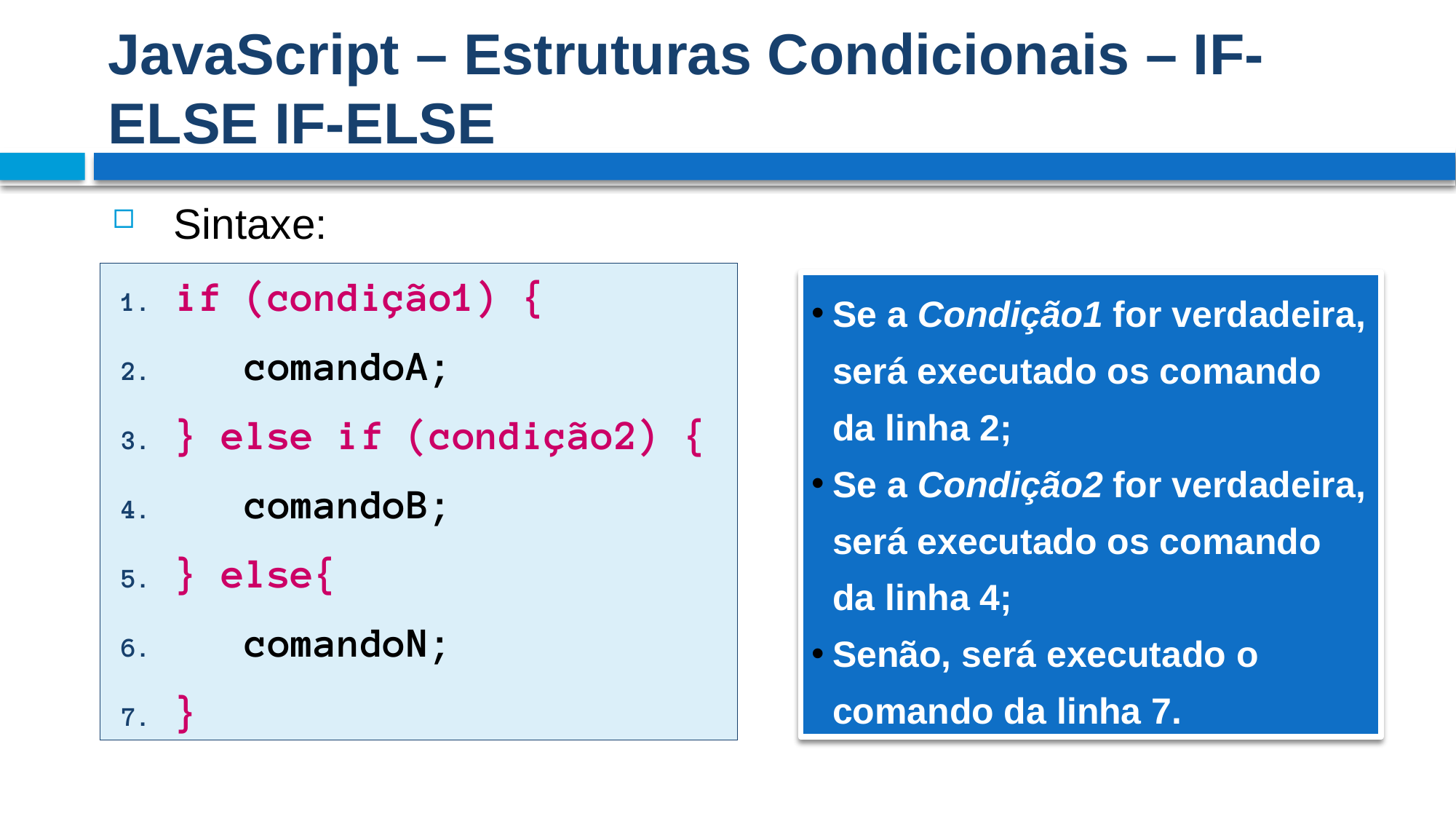

# JavaScript – Estruturas Condicionais – IF-ELSE IF-ELSE
11
Sintaxe:
if (condição1) {
   comandoA;
} else if (condição2) {
   comandoB;
} else{
   comandoN;
}
Se a Condição1 for verdadeira, será executado os comando  da linha 2;
Se a Condição2 for verdadeira, será executado os comando  da linha 4;
Senão, será executado o comando da linha 7.